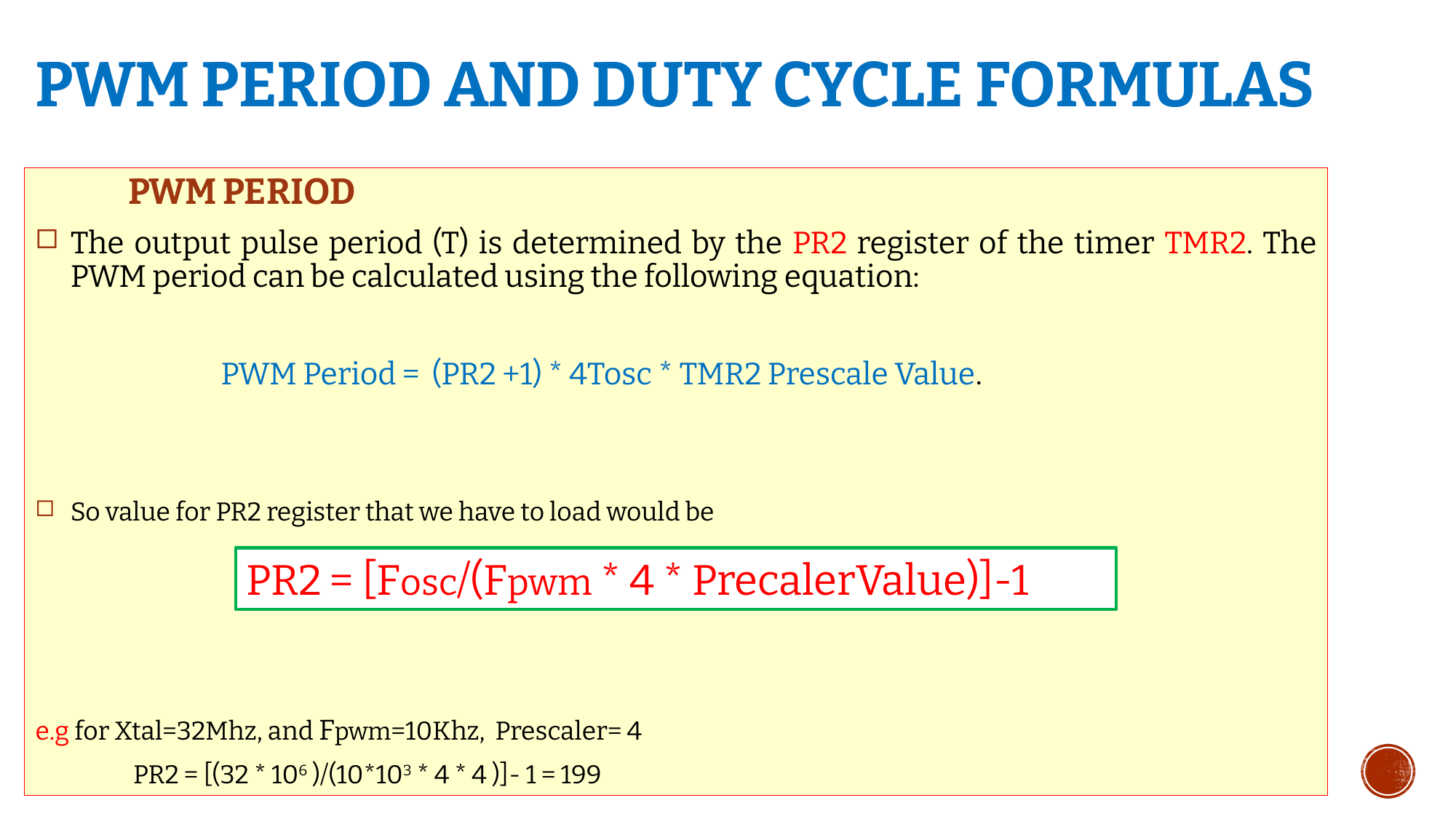

# PWM Period and DUTY Cycle Formulas
	PWM PERIOD
The output pulse period (T) is determined by the PR2 register of the timer TMR2. The PWM period can be calculated using the following equation:

		PWM Period =  (PR2 +1) * 4Tosc * TMR2 Prescale Value.

So value for PR2 register that we have to load would be

e.g for Xtal=32Mhz, and Fpwm=10Khz,  Prescaler= 4
	 PR2 = [(32 * 106 )/(10*103 * 4 * 4 )]- 1 = 199

PR2 = [Fosc/(Fpwm * 4 * PrecalerValue)]-1